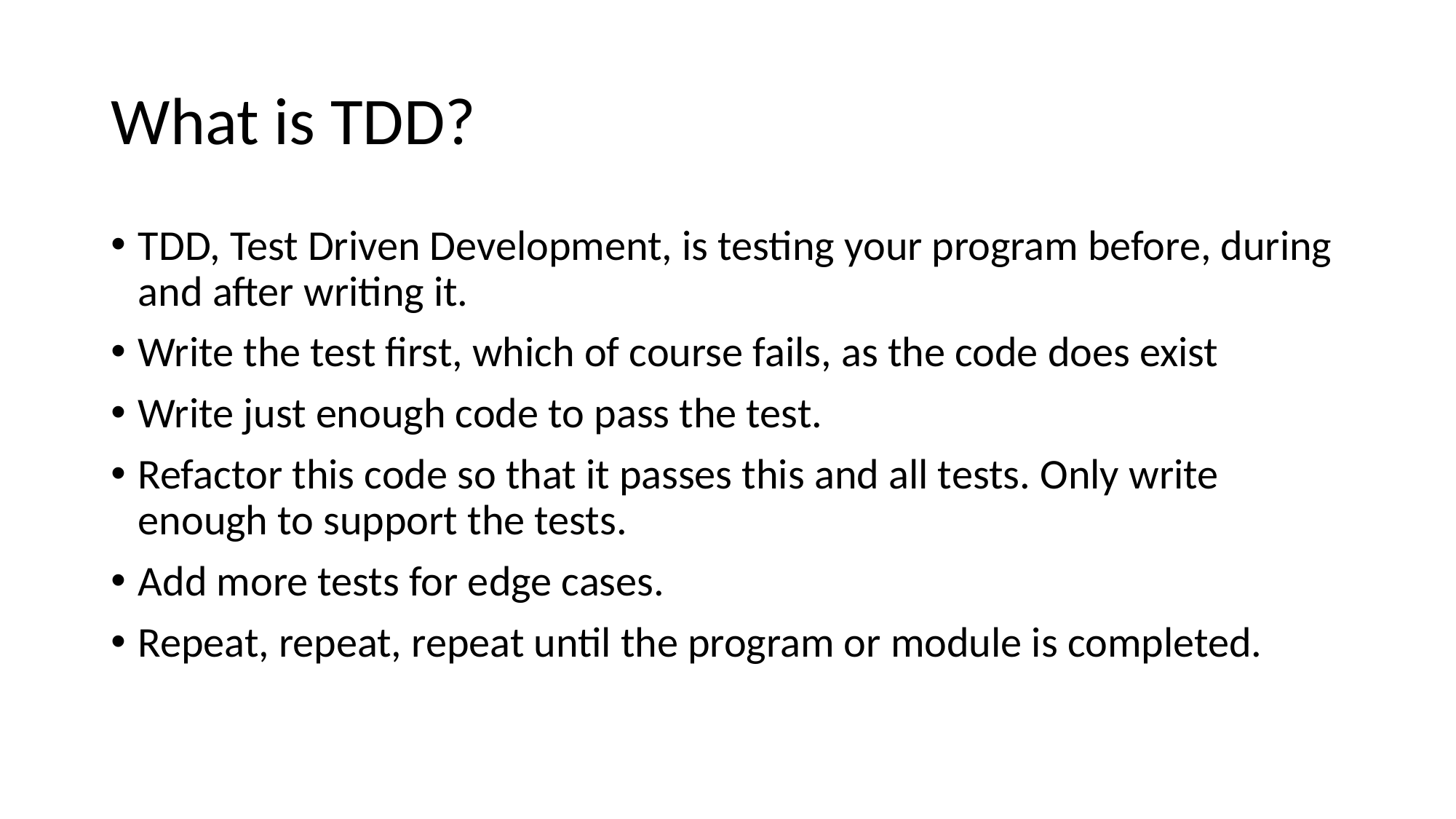

# What is TDD?
TDD, Test Driven Development, is testing your program before, during and after writing it.
Write the test first, which of course fails, as the code does exist
Write just enough code to pass the test.
Refactor this code so that it passes this and all tests. Only write enough to support the tests.
Add more tests for edge cases.
Repeat, repeat, repeat until the program or module is completed.